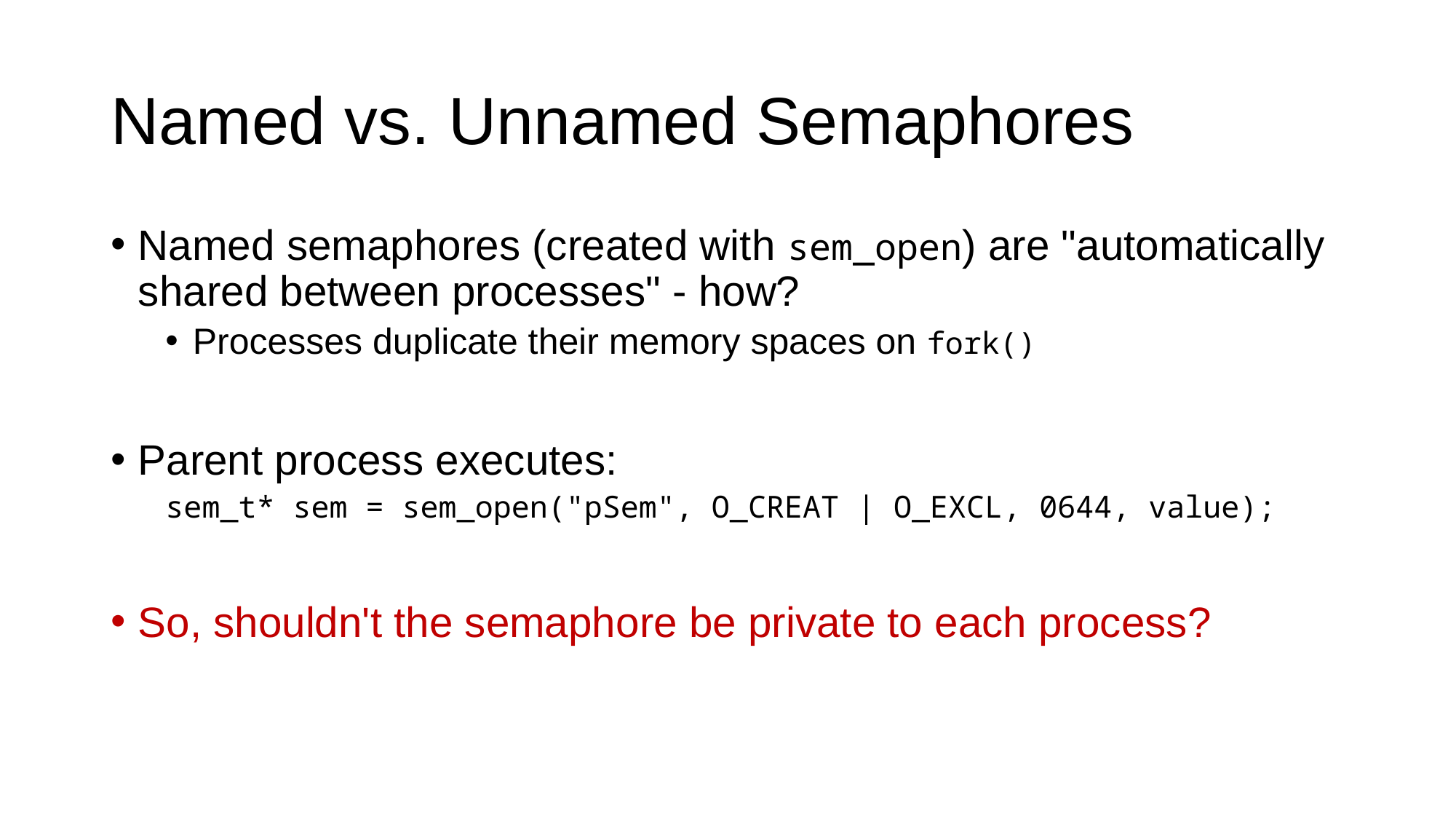

# Named vs. Unnamed Semaphores
Named semaphores (created with sem_open) are "automatically shared between processes" - how?
Processes duplicate their memory spaces on fork()

Parent process executes:
sem_t* sem = sem_open("pSem", O_CREAT | O_EXCL, 0644, value);

So, shouldn't the semaphore be private to each process?